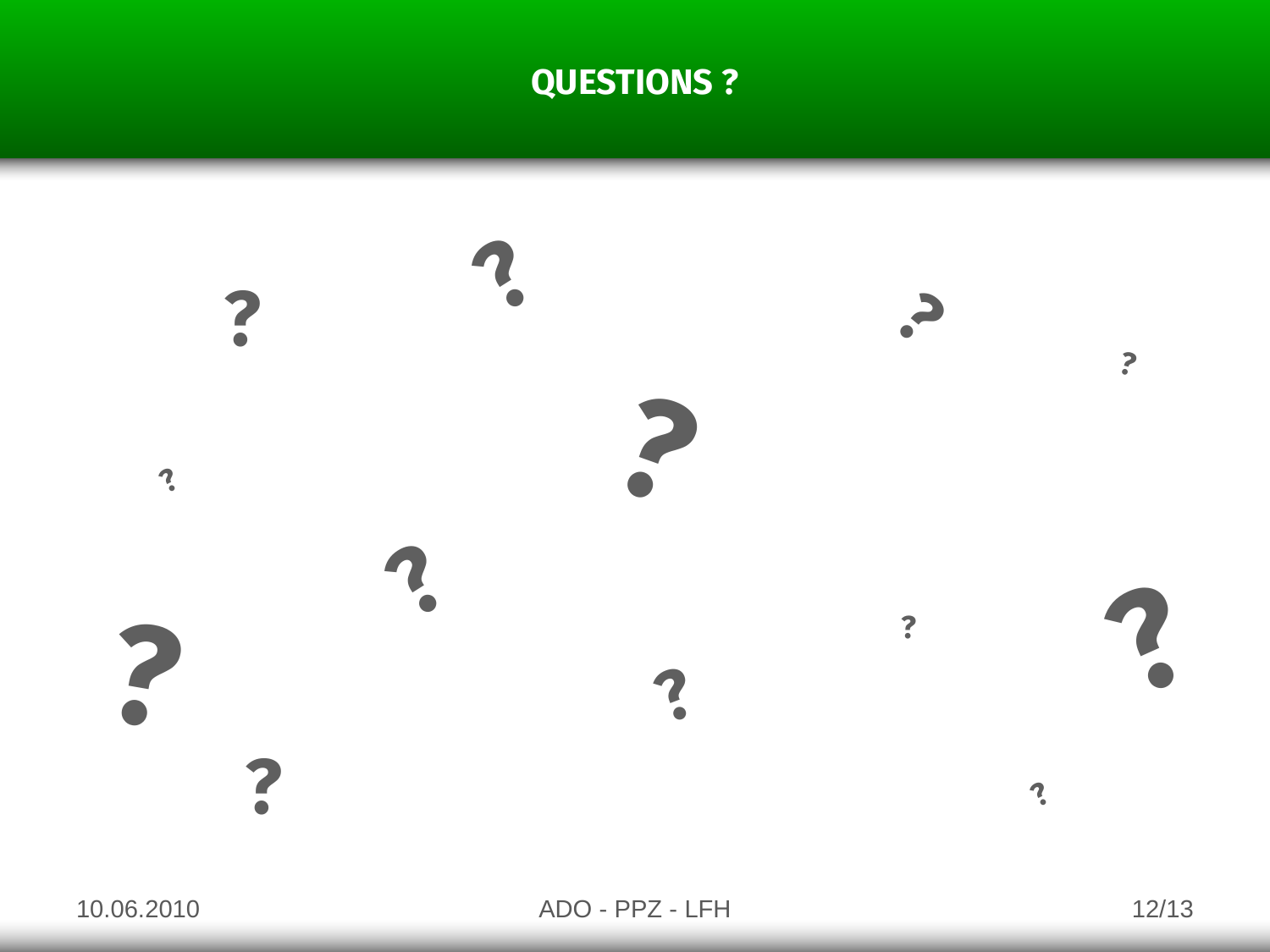

QUESTIONS ?

?
?
?
?
?
?
?
?
?
?
?
?
?
10.06.2010
ADO - PPZ - LFH
12/13